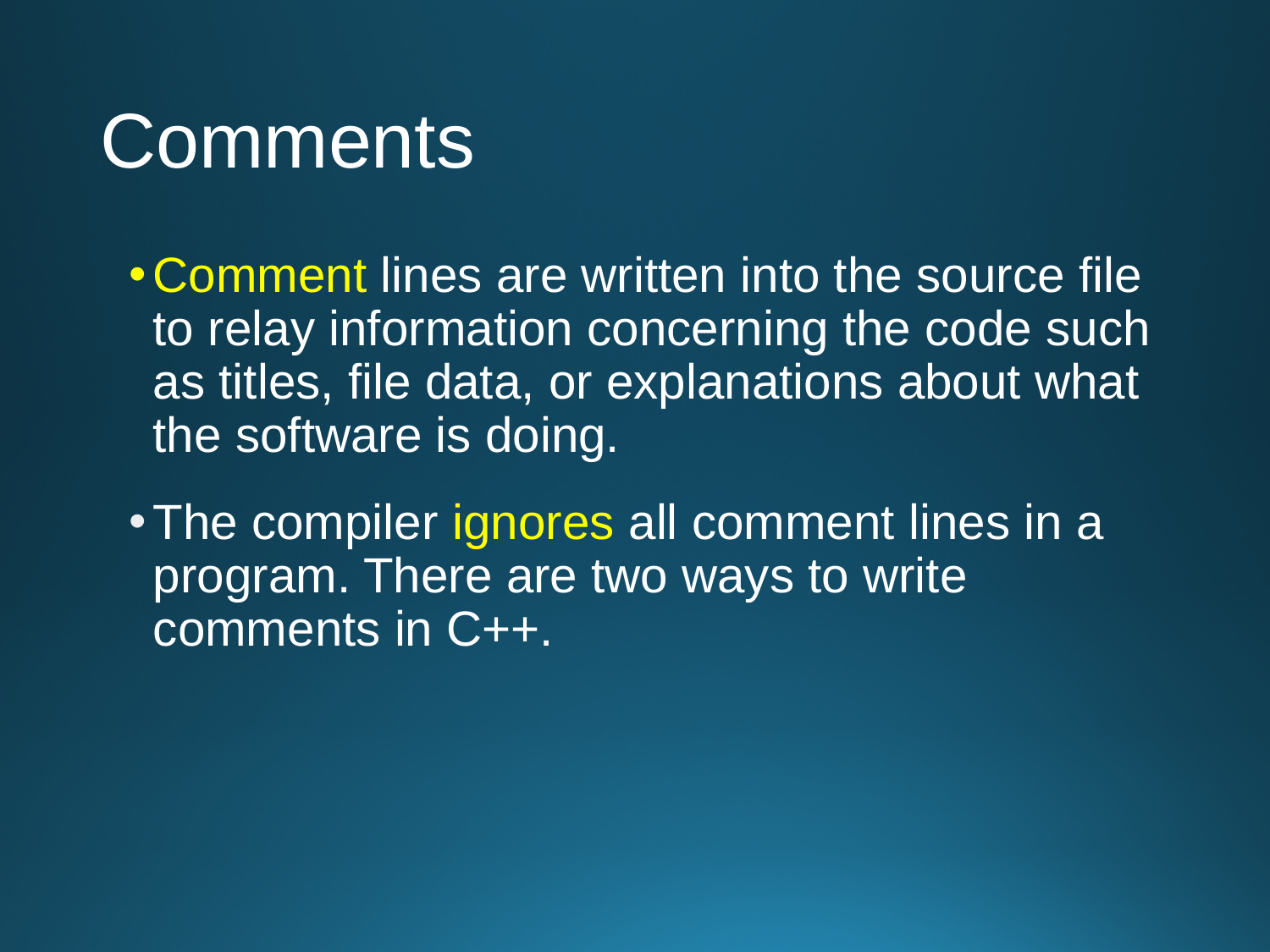

# Comments
Comment lines are written into the source file to relay information concerning the code such as titles, file data, or explanations about what the software is doing.
The compiler ignores all comment lines in a program. There are two ways to write comments in C++.